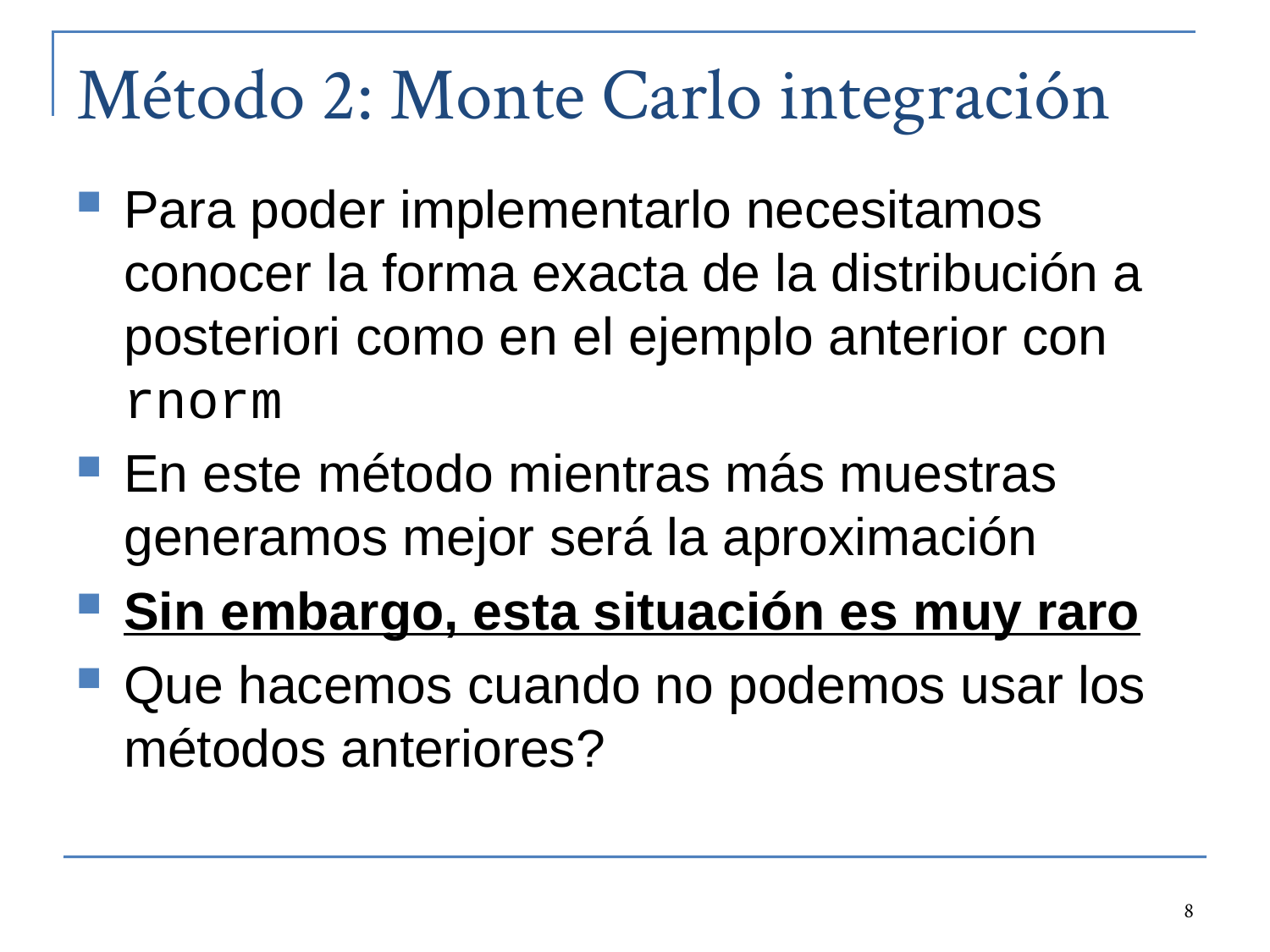

# Método 2: Monte Carlo integración
Para poder implementarlo necesitamos conocer la forma exacta de la distribución a posteriori como en el ejemplo anterior con rnorm
En este método mientras más muestras generamos mejor será la aproximación
Sin embargo, esta situación es muy raro
Que hacemos cuando no podemos usar los métodos anteriores?
8